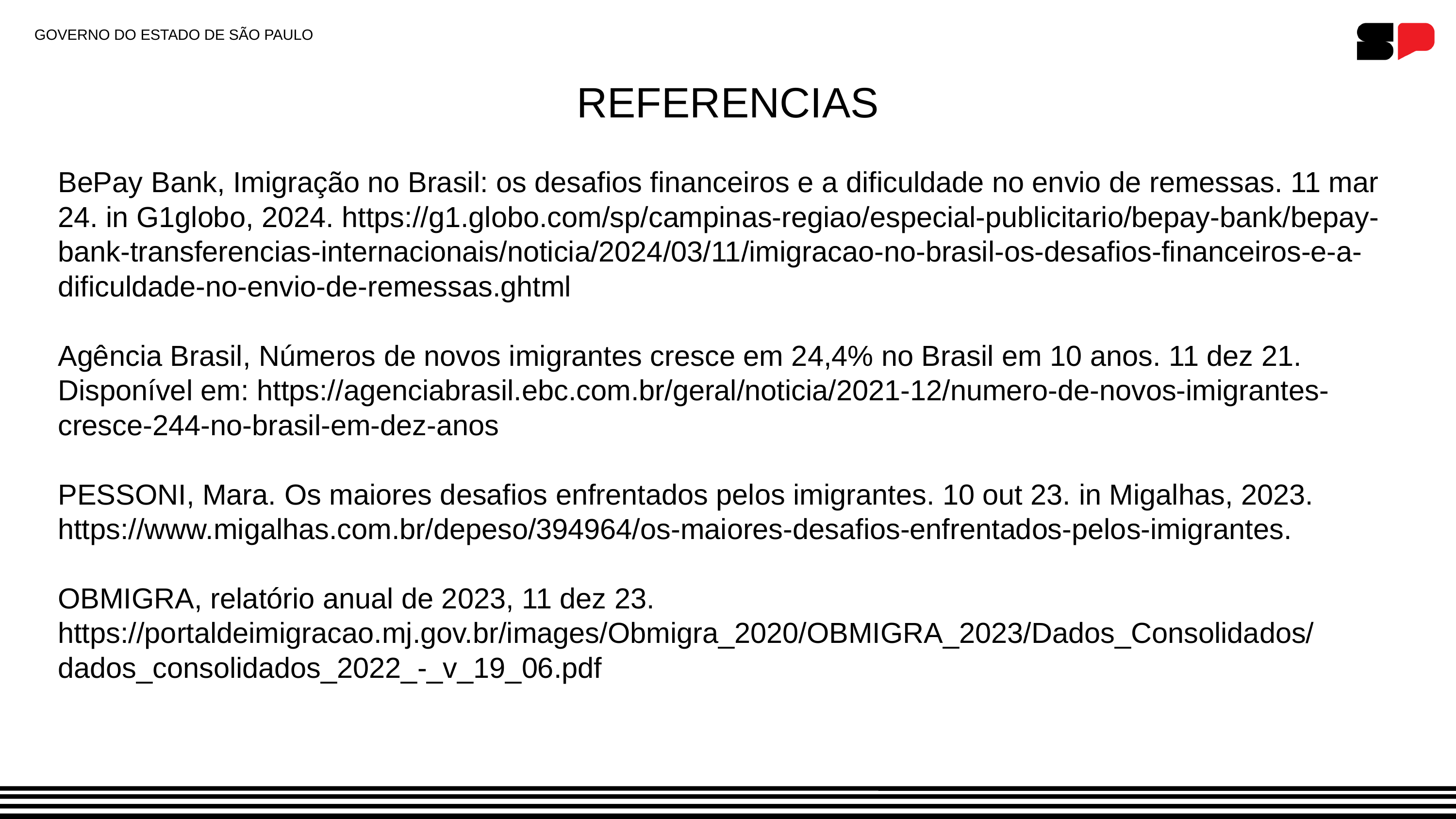

GOVERNO DO ESTADO DE SÃO PAULO
REFERENCIAS
BePay Bank, Imigração no Brasil: os desafios financeiros e a dificuldade no envio de remessas. 11 mar 24. in G1globo, 2024. https://g1.globo.com/sp/campinas-regiao/especial-publicitario/bepay-bank/bepay-bank-transferencias-internacionais/noticia/2024/03/11/imigracao-no-brasil-os-desafios-financeiros-e-a-dificuldade-no-envio-de-remessas.ghtml

Agência Brasil, Números de novos imigrantes cresce em 24,4% no Brasil em 10 anos. 11 dez 21. Disponível em: https://agenciabrasil.ebc.com.br/geral/noticia/2021-12/numero-de-novos-imigrantes-cresce-244-no-brasil-em-dez-anos

PESSONI, Mara. Os maiores desafios enfrentados pelos imigrantes. 10 out 23. in Migalhas, 2023.  https://www.migalhas.com.br/depeso/394964/os-maiores-desafios-enfrentados-pelos-imigrantes.

OBMIGRA, relatório anual de 2023, 11 dez 23. https://portaldeimigracao.mj.gov.br/images/Obmigra_2020/OBMIGRA_2023/Dados_Consolidados/dados_consolidados_2022_-_v_19_06.pdf